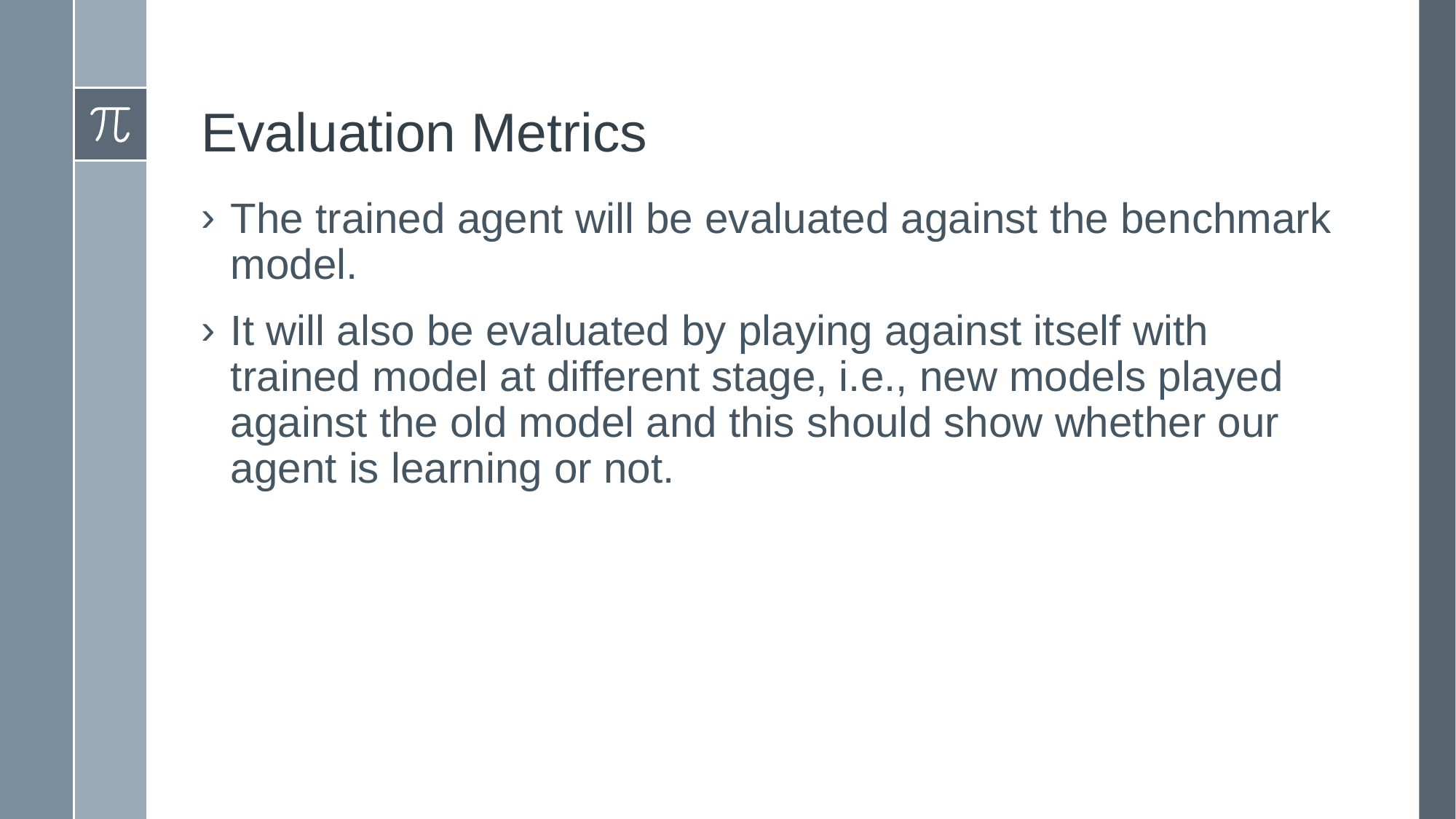

# Evaluation Metrics
The trained agent will be evaluated against the benchmark model.
It will also be evaluated by playing against itself with trained model at different stage, i.e., new models played against the old model and this should show whether our agent is learning or not.